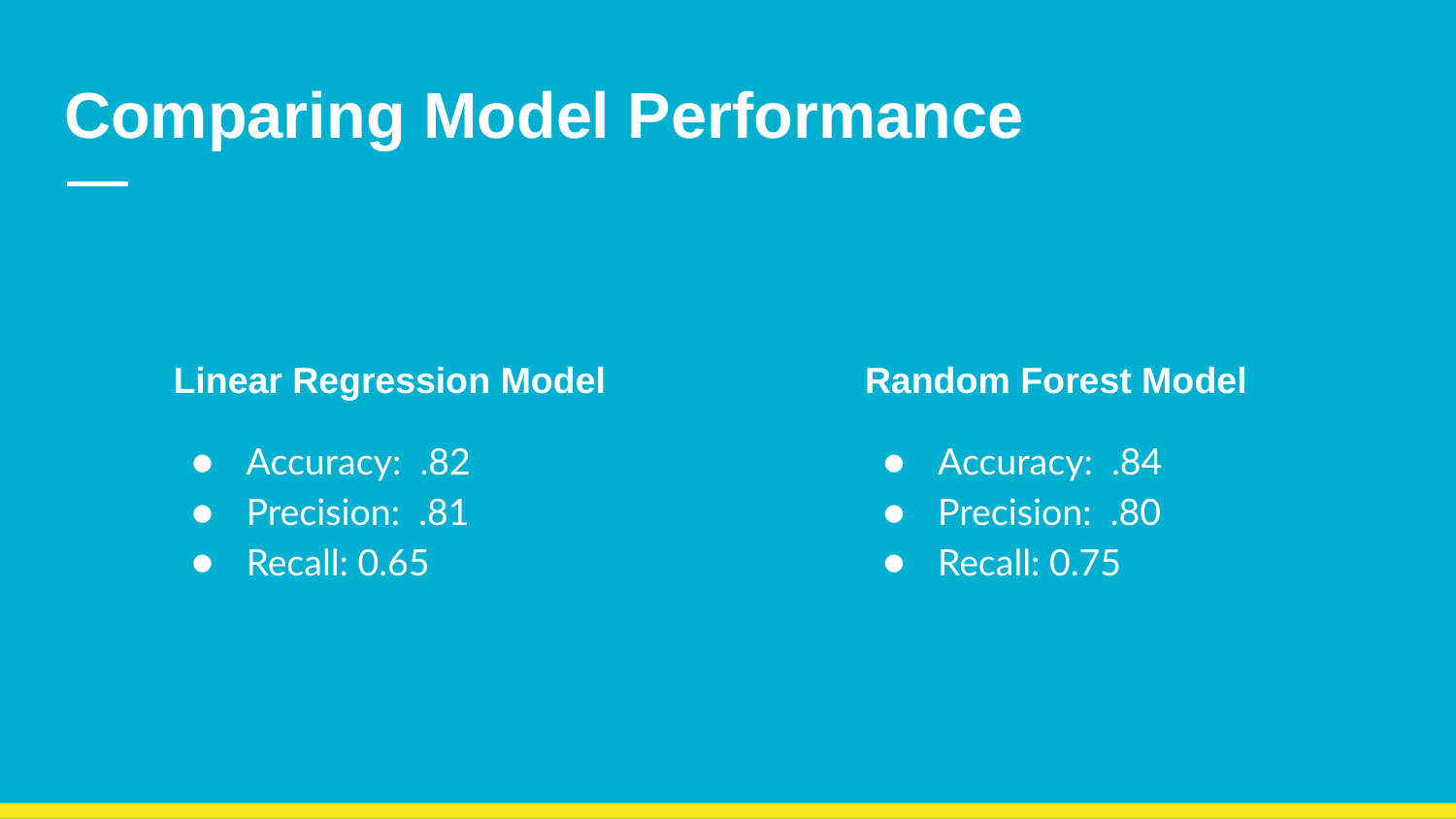

# Comparing Model Performance

Linear Regression Model
Accuracy:  .82
Precision:  .81
Recall: 0.65
Random Forest Model
Accuracy:  .84
Precision:  .80
Recall: 0.75